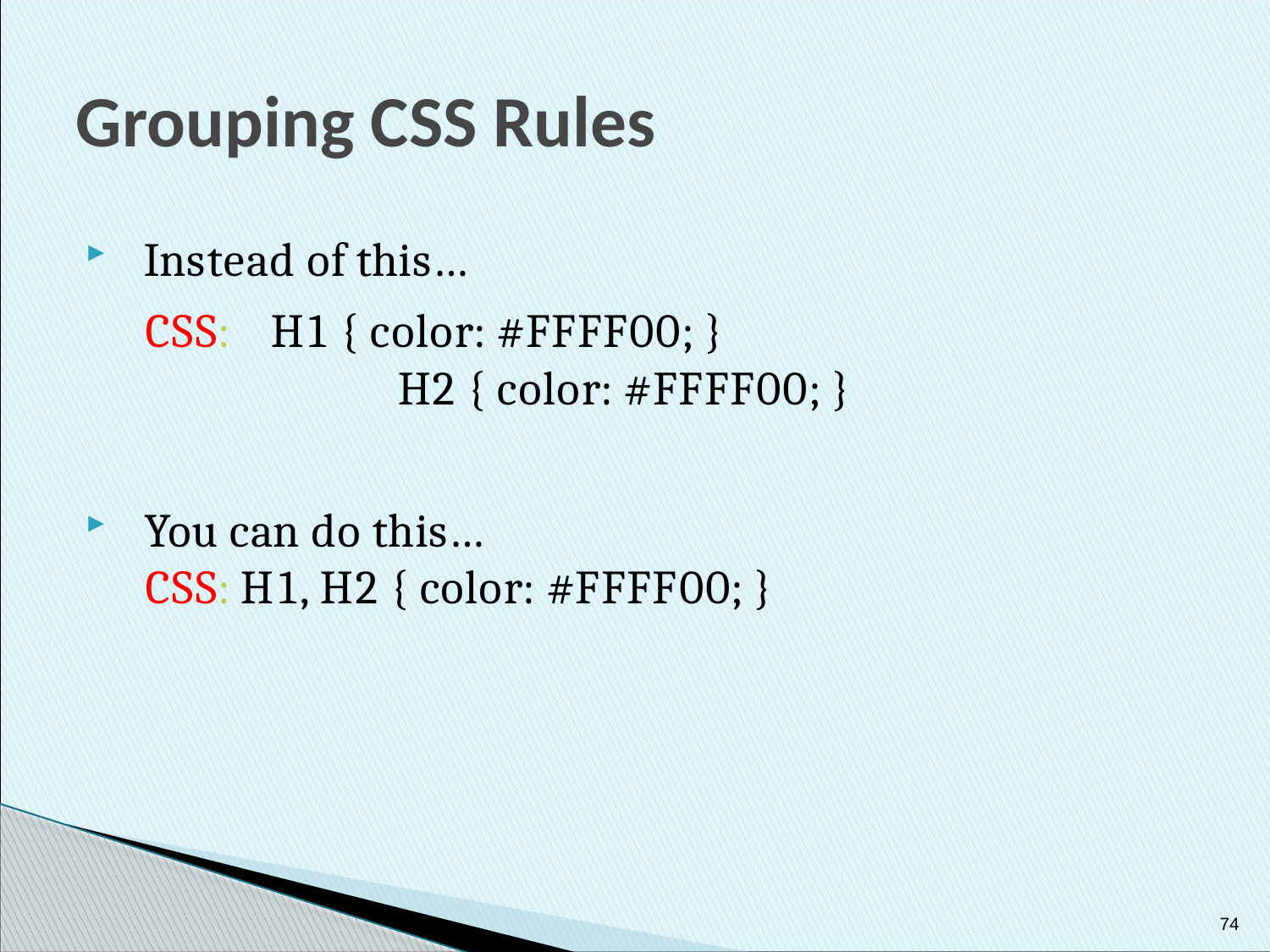

# Grouping CSS Rules
Instead of this…
	CSS: 	H1 { color: #FFFF00; }
		H2 { color: #FFFF00; }

You can do this…
CSS: H1, H2 { color: #FFFF00; }
74